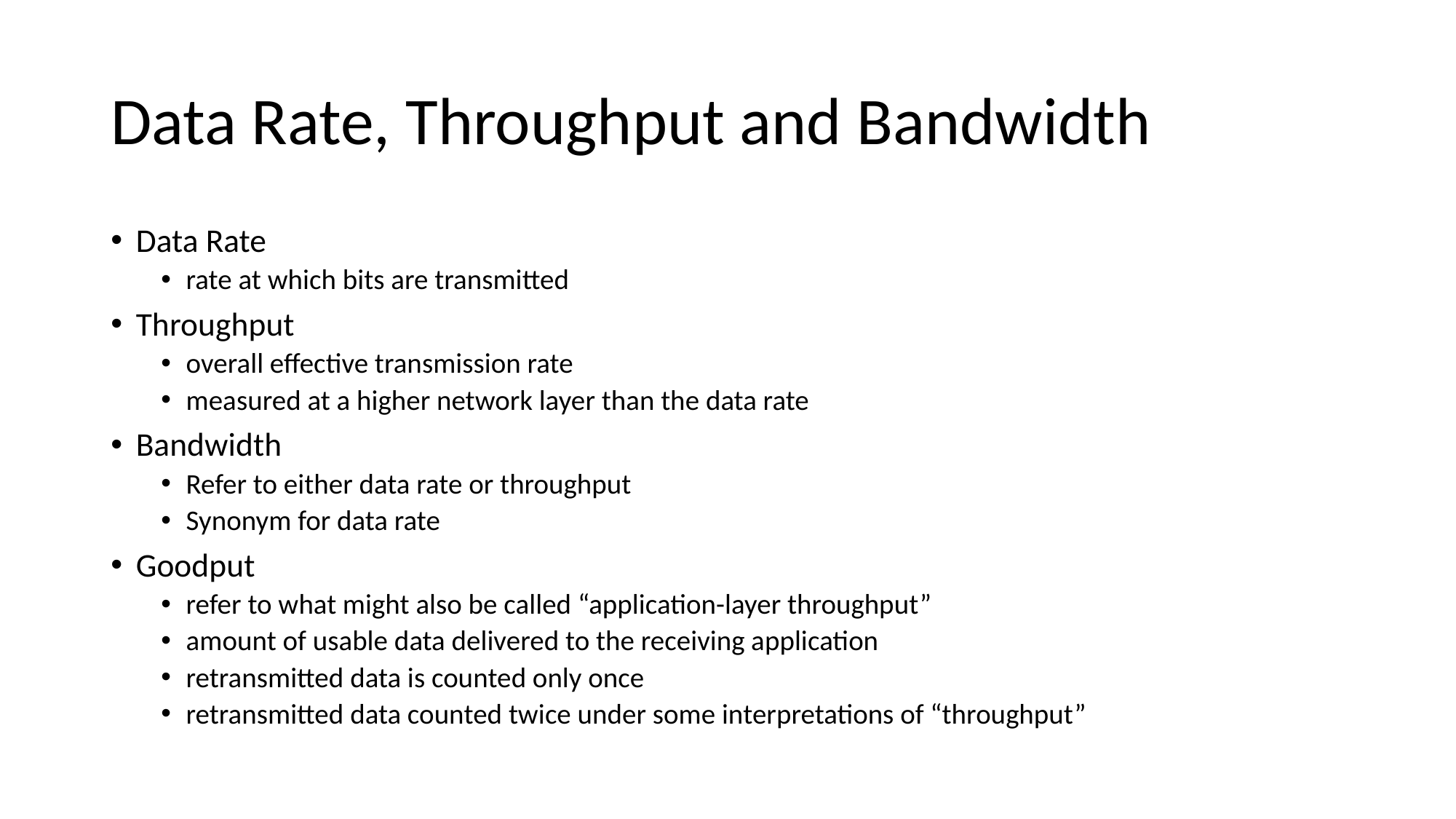

# Data Rate, Throughput and Bandwidth
Data Rate
rate at which bits are transmitted
Throughput
overall effective transmission rate
measured at a higher network layer than the data rate
Bandwidth
Refer to either data rate or throughput
Synonym for data rate
Goodput
refer to what might also be called “application-layer throughput”
amount of usable data delivered to the receiving application
retransmitted data is counted only once
retransmitted data counted twice under some interpretations of “throughput”